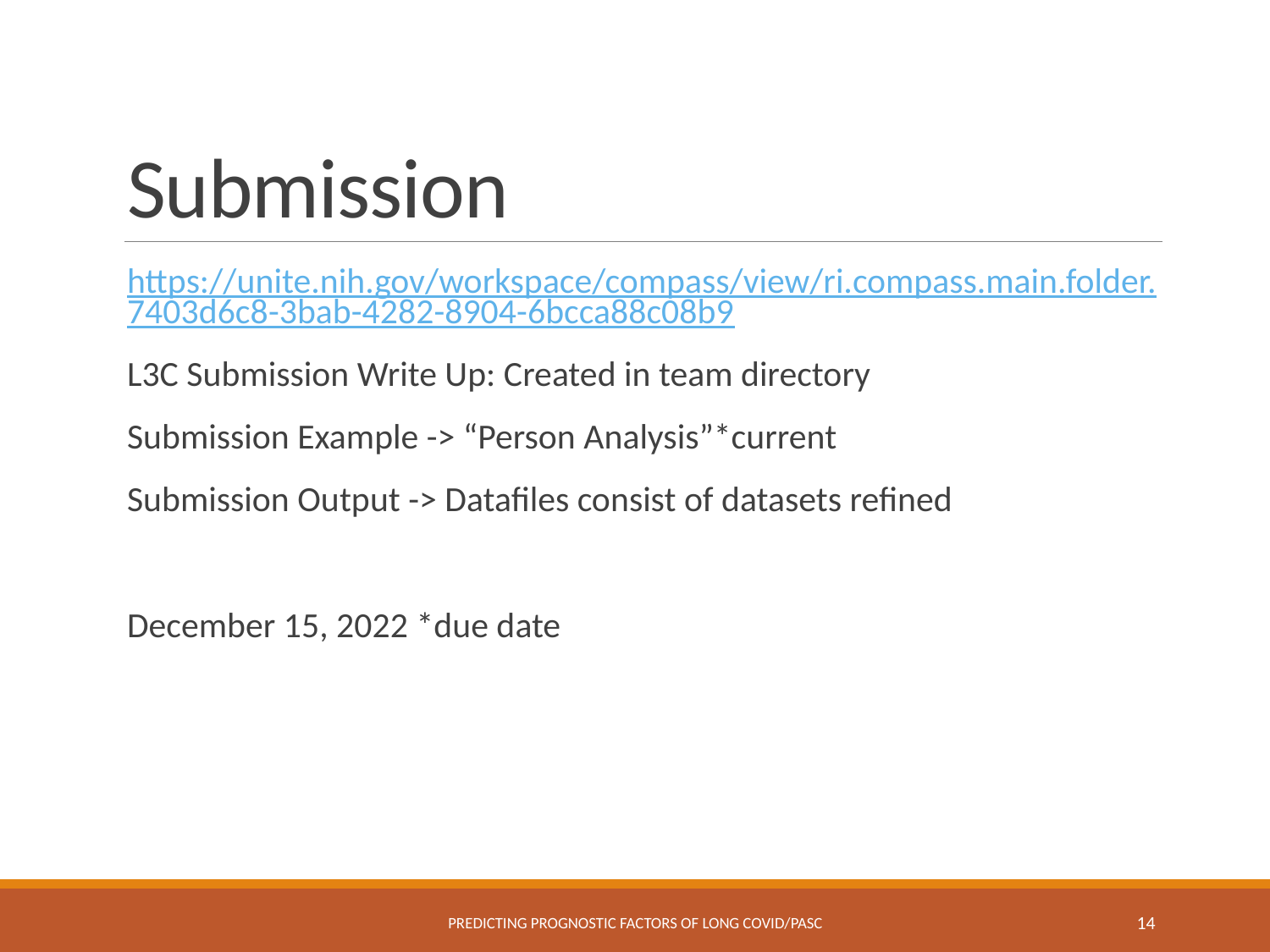

# Submission
https://unite.nih.gov/workspace/compass/view/ri.compass.main.folder.7403d6c8-3bab-4282-8904-6bcca88c08b9
L3C Submission Write Up: Created in team directory
Submission Example -> “Person Analysis”*current
Submission Output -> Datafiles consist of datasets refined

December 15, 2022 *due date
Predicting Prognostic Factors of Long COVID/PASC
14